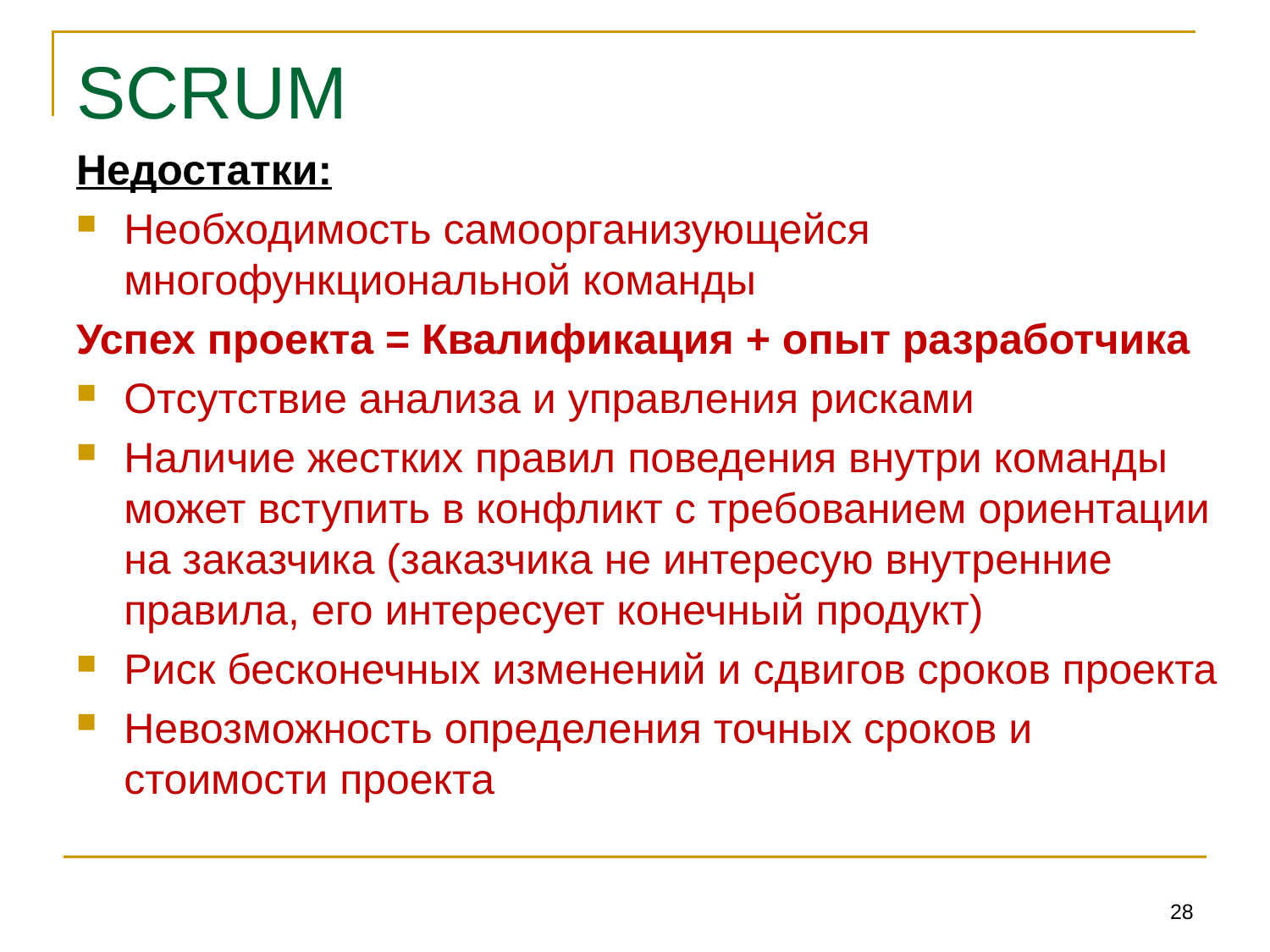

# SCRUM
Недостатки:
Необходимость самоорганизующейся многофункциональной команды
Успех проекта = Квалификация + опыт разработчика
Отсутствие анализа и управления рисками
Наличие жестких правил поведения внутри команды может вступить в конфликт с требованием ориентации на заказчика (заказчика не интересую внутренние правила, его интересует конечный продукт)
Риск бесконечных изменений и сдвигов сроков проекта
Невозможность определения точных сроков и стоимости проекта

28